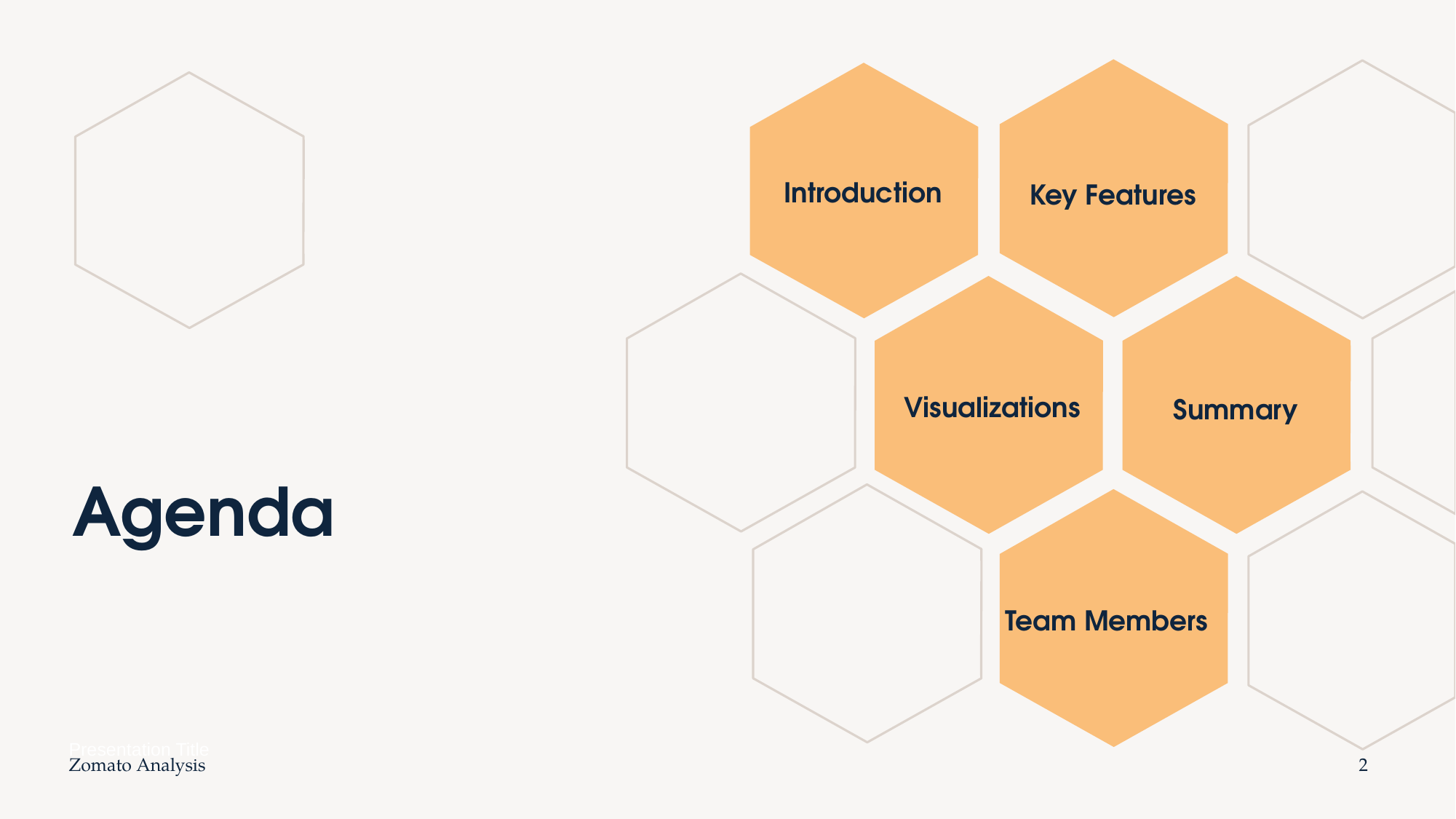

Key Features
Introduction
Visualizations
Summary
# Agenda
Team Members
Presentation Title
Zomato Analysis
2